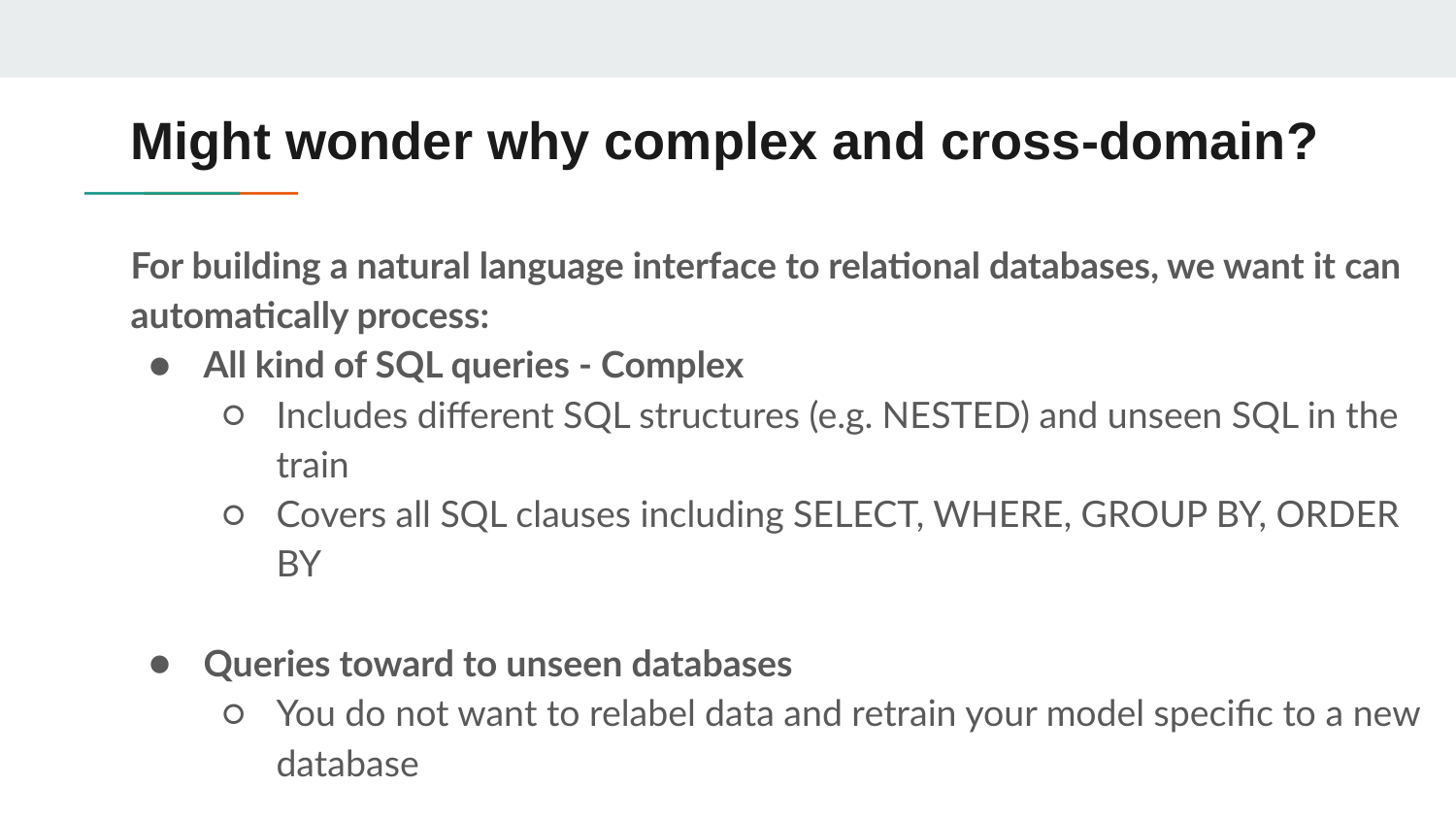

# Might wonder why complex and cross-domain?
For building a natural language interface to relational databases, we want it can automatically process:
All kind of SQL queries - Complex
Includes different SQL structures (e.g. NESTED) and unseen SQL in the train
Covers all SQL clauses including SELECT, WHERE, GROUP BY, ORDER BY

Queries toward to unseen databases
You do not want to relabel data and retrain your model specific to a new database